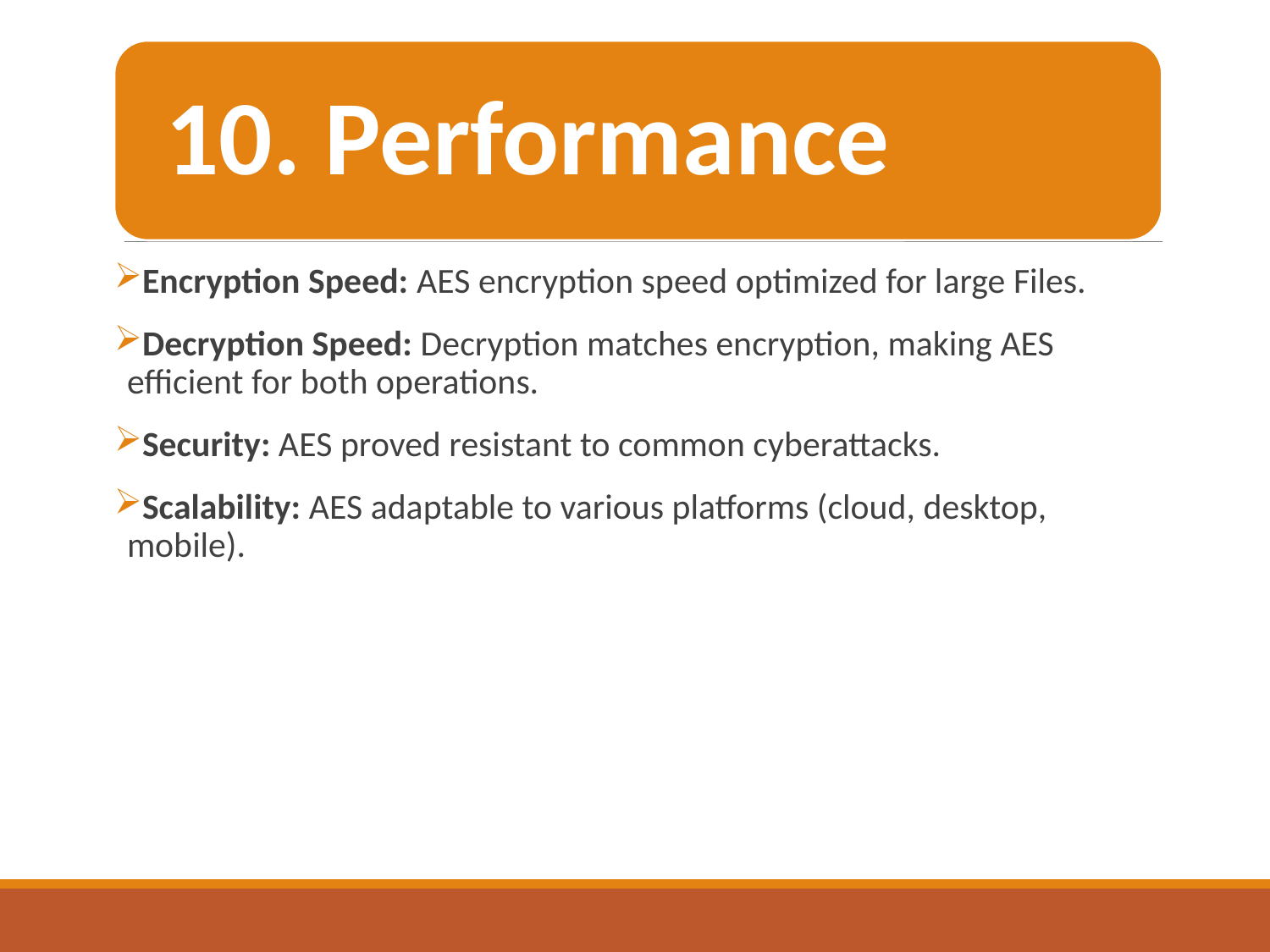

10. Performance
Encryption Speed: AES encryption speed optimized for large Files.
Decryption Speed: Decryption matches encryption, making AES efficient for both operations.
Security: AES proved resistant to common cyberattacks.
Scalability: AES adaptable to various platforms (cloud, desktop, mobile).